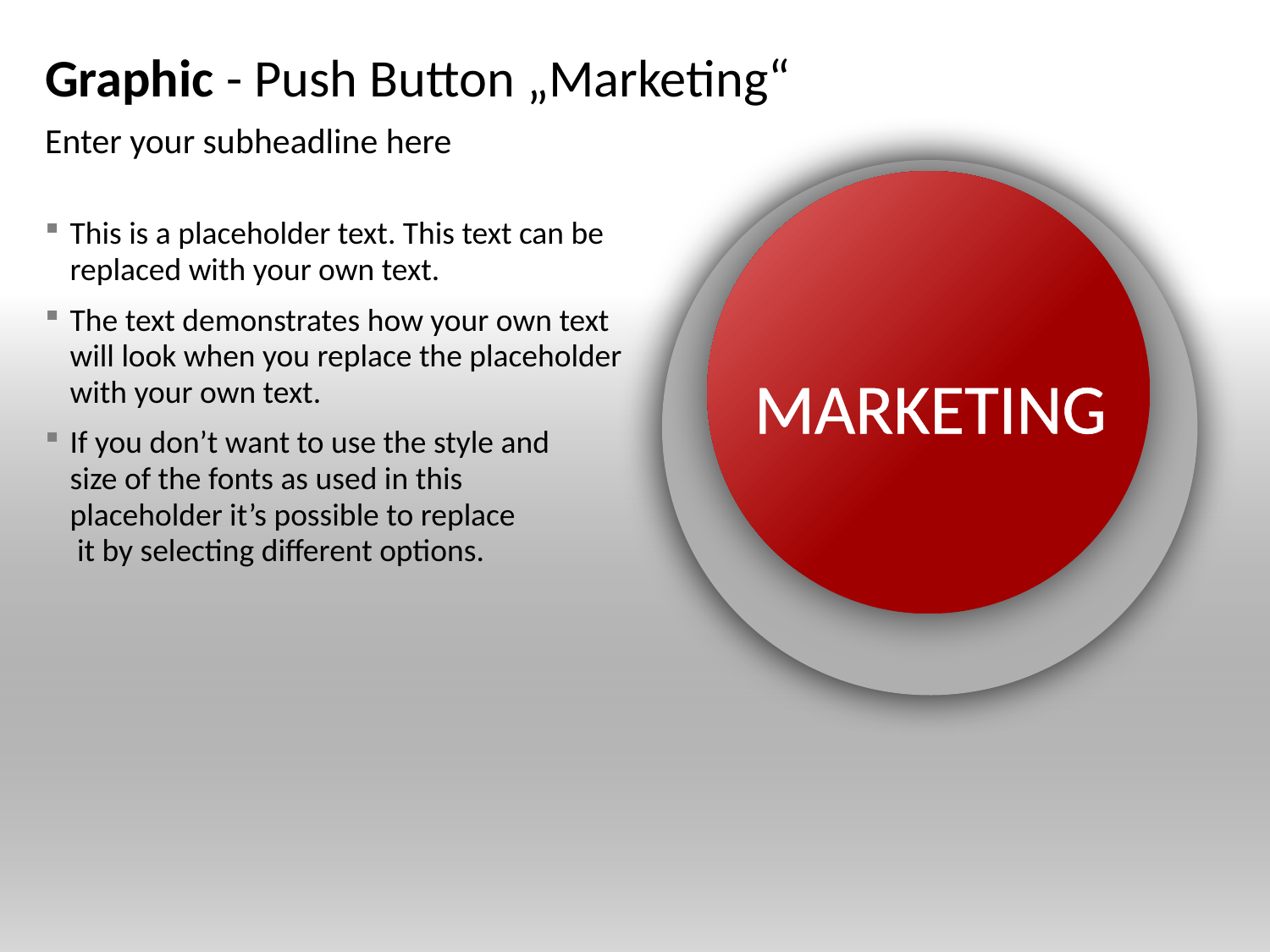

# Graphic - Push Button „Marketing“
Enter your subheadline here

MARKETING
This is a placeholder text. This text can be replaced with your own text.
The text demonstrates how your own text will look when you replace the placeholder with your own text.
If you don’t want to use the style and
size of the fonts as used in this
placeholder it’s possible to replace
 it by selecting different options.